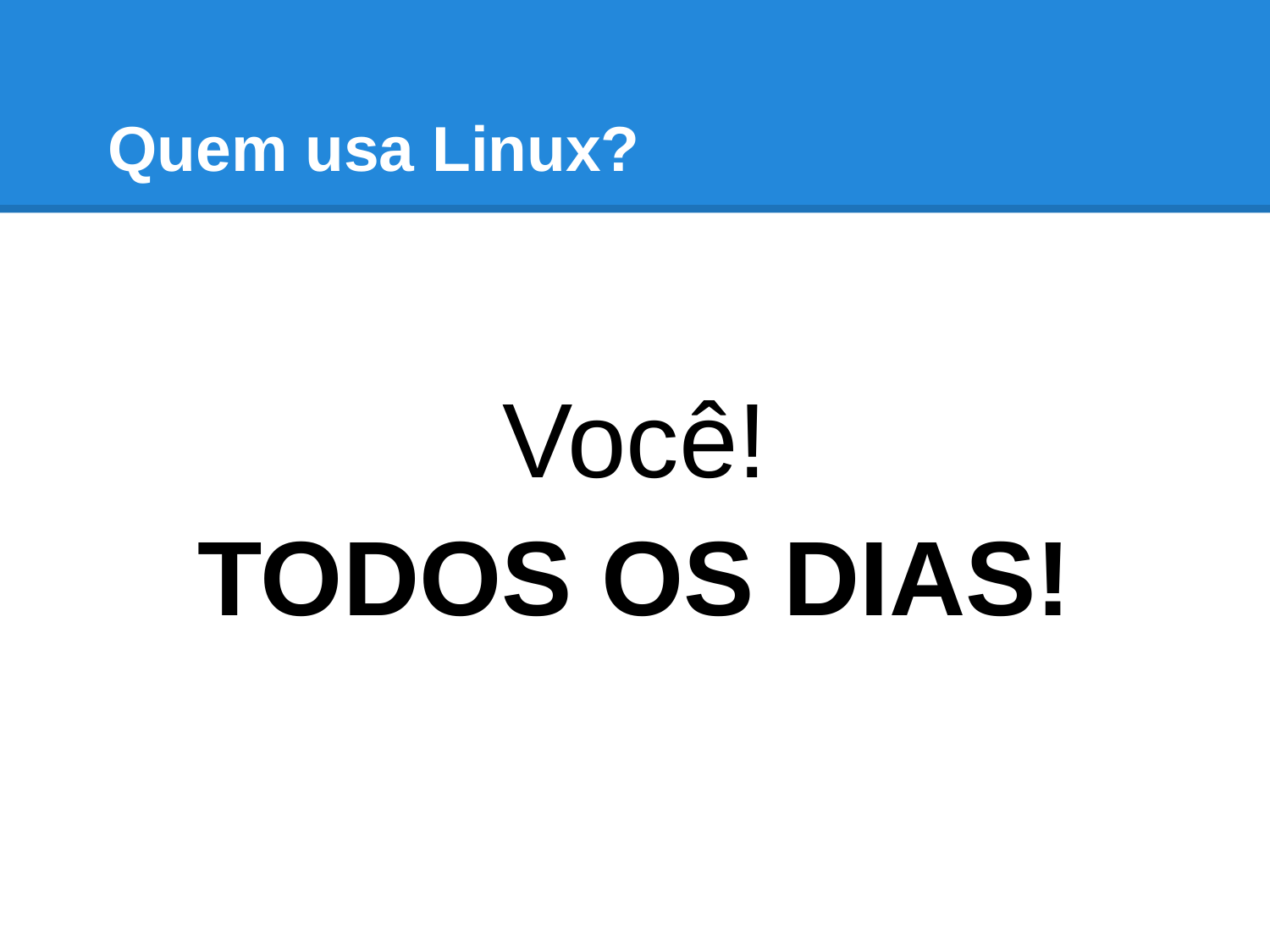

# Quem usa Linux?

Você!
TODOS OS DIAS!